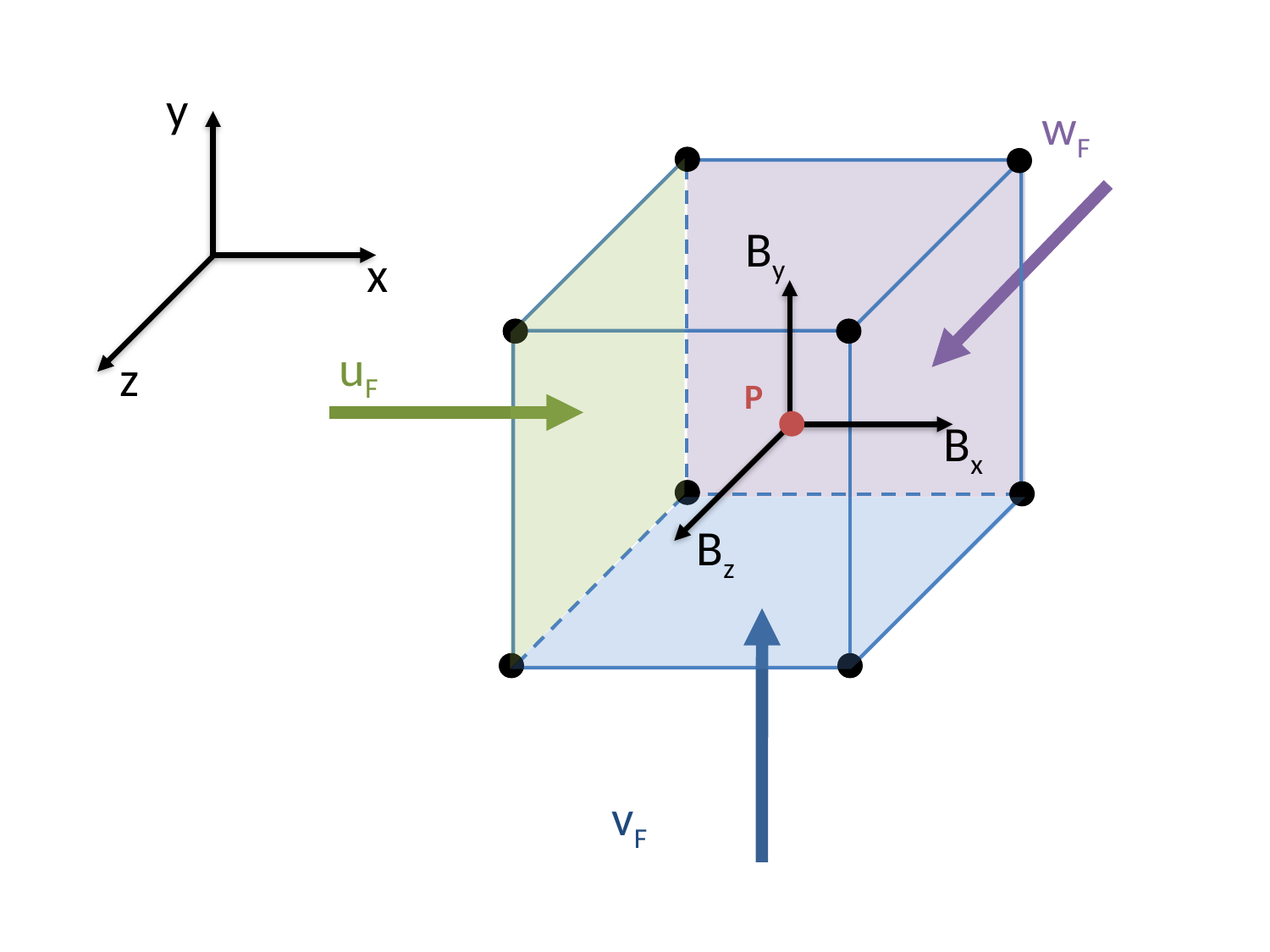

y
x
z
wF

uF

vF
By
Bx
Bz
P